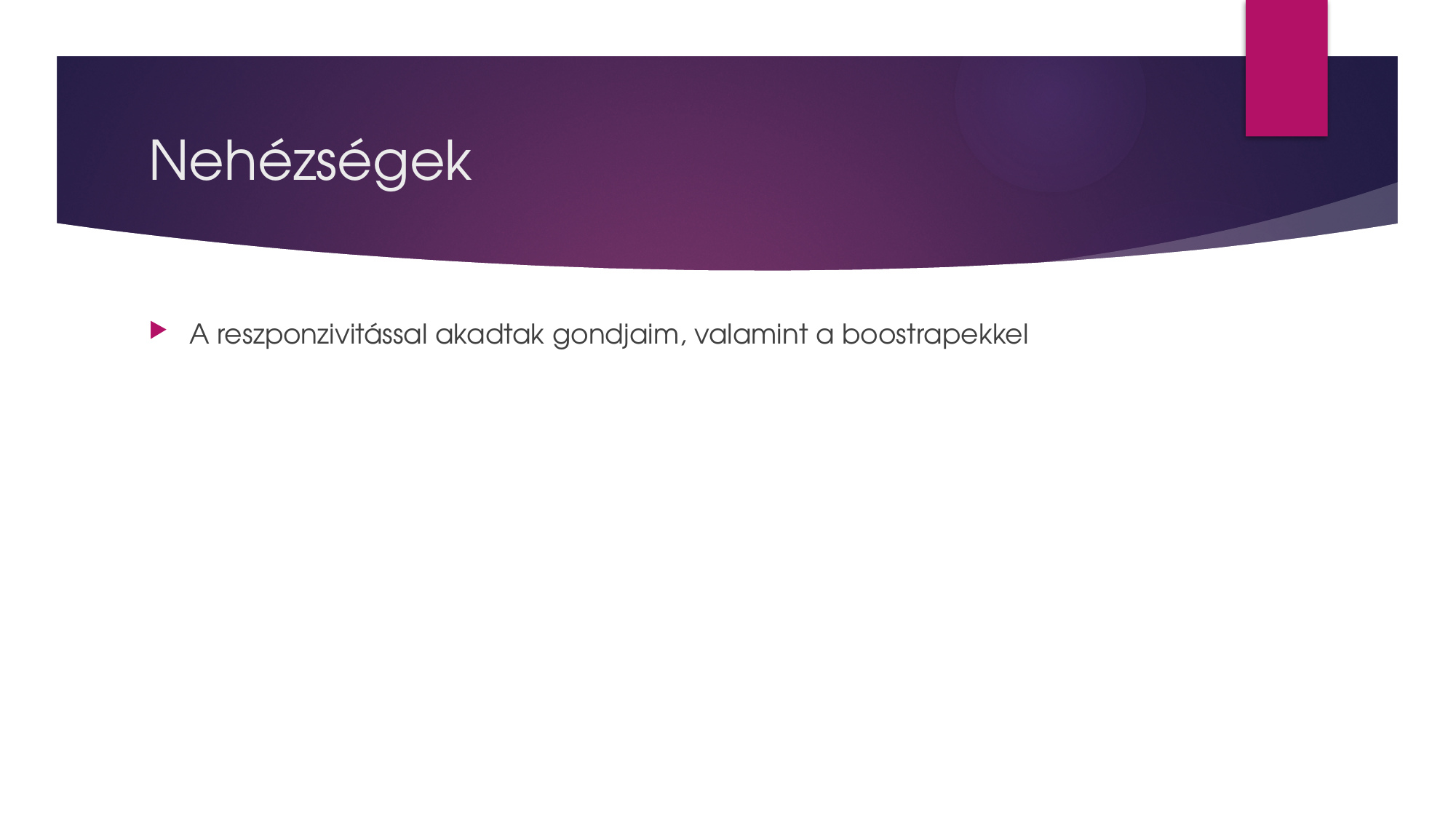

# Nehézségek
A reszponzivitással akadtak gondjaim, valamint a boostrapekkel